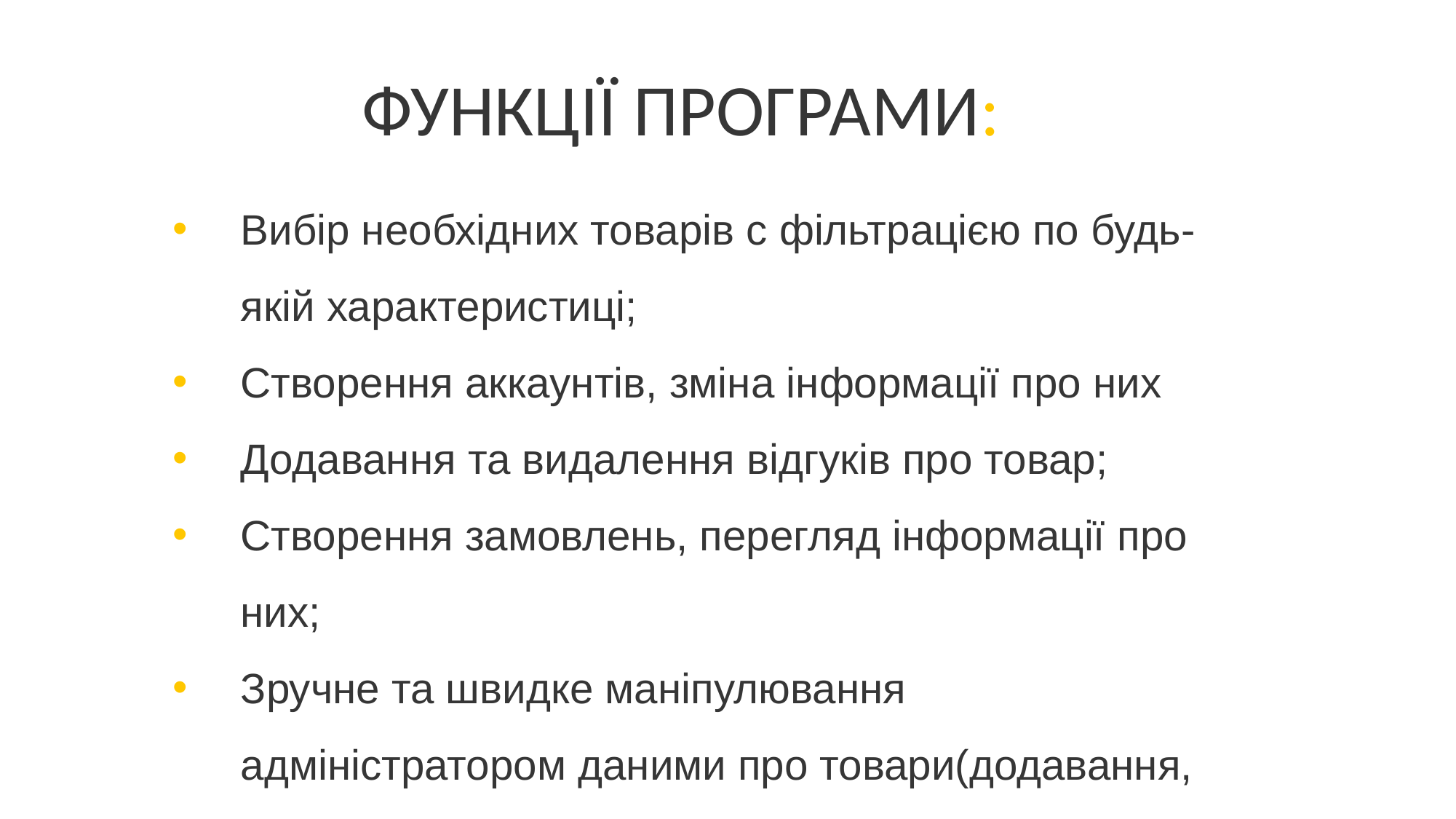

ФУНКЦІЇ ПРОГРАМИ:
Вибір необхідних товарів с фільтрацією по будь-якій характеристиці;
Створення аккаунтів, зміна інформації про них
Додавання та видалення відгуків про товар;
Створення замовлень, перегляд інформації про них;
Зручне та швидке маніпулювання адміністратором даними про товари(додавання, видалення, змінення).